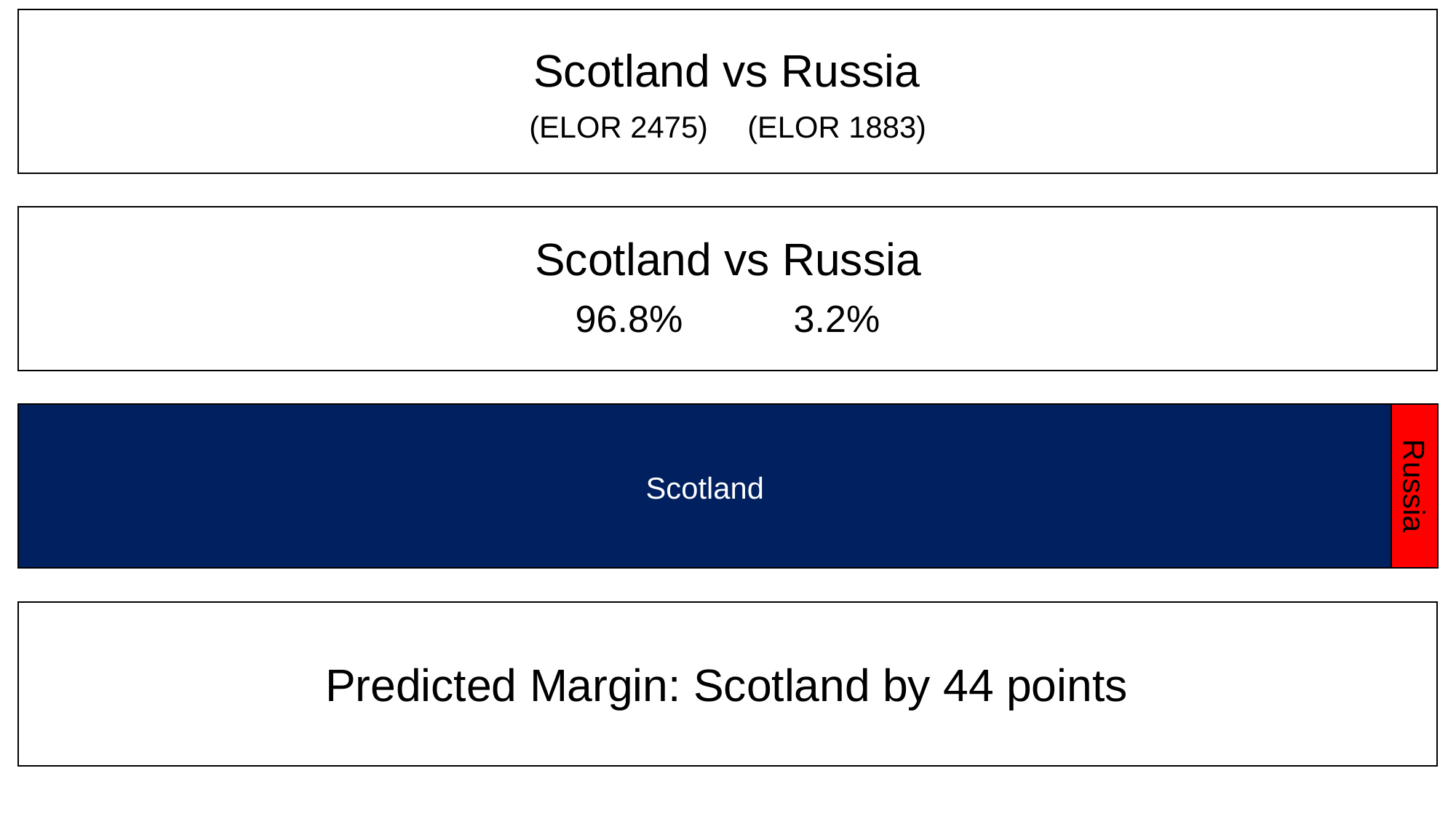

Scotland vs Russia
(ELOR 2475)	(ELOR 1883)

Scotland vs Russia
96.8%		3.2%

Russia
Scotland

Predicted Margin: Scotland by 44 points